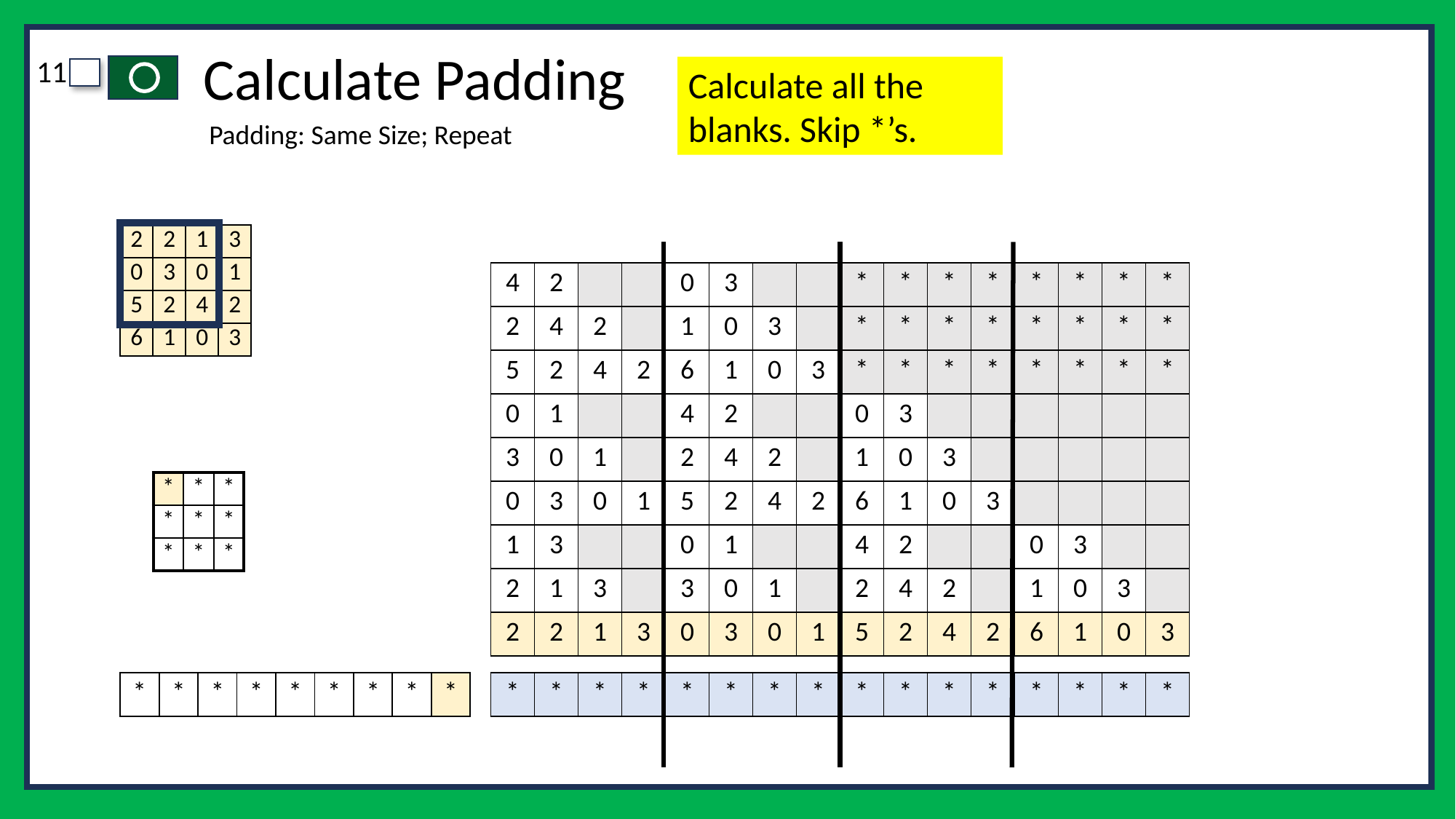

# Calculate Padding
Calculate all the blanks. Skip *’s.
Padding: Same Size; Repeat

| 2 | 2 | 1 | 3 |
| --- | --- | --- | --- |
| 0 | 3 | 0 | 1 |
| 5 | 2 | 4 | 2 |
| 6 | 1 | 0 | 3 |
| 4 | 2 |  |  | 0 | 3 |  |  | \* | \* | \* | \* | \* | \* | \* | \* |
| --- | --- | --- | --- | --- | --- | --- | --- | --- | --- | --- | --- | --- | --- | --- | --- |
| 2 | 4 | 2 |  | 1 | 0 | 3 |  | \* | \* | \* | \* | \* | \* | \* | \* |
| 5 | 2 | 4 | 2 | 6 | 1 | 0 | 3 | \* | \* | \* | \* | \* | \* | \* | \* |
| 0 | 1 |  |  | 4 | 2 |  |  | 0 | 3 |  |  |  |  |  |  |
| 3 | 0 | 1 |  | 2 | 4 | 2 |  | 1 | 0 | 3 |  |  |  |  |  |
| 0 | 3 | 0 | 1 | 5 | 2 | 4 | 2 | 6 | 1 | 0 | 3 |  |  |  |  |
| 1 | 3 |  |  | 0 | 1 |  |  | 4 | 2 |  |  | 0 | 3 |  |  |
| 2 | 1 | 3 |  | 3 | 0 | 1 |  | 2 | 4 | 2 |  | 1 | 0 | 3 |  |
| 2 | 2 | 1 | 3 | 0 | 3 | 0 | 1 | 5 | 2 | 4 | 2 | 6 | 1 | 0 | 3 |
| \* | \* | \* |
| --- | --- | --- |
| \* | \* | \* |
| \* | \* | \* |
| \* | \* | \* | \* | \* | \* | \* | \* | \* |
| --- | --- | --- | --- | --- | --- | --- | --- | --- |
| \* | \* | \* | \* | \* | \* | \* | \* | \* | \* | \* | \* | \* | \* | \* | \* |
| --- | --- | --- | --- | --- | --- | --- | --- | --- | --- | --- | --- | --- | --- | --- | --- |